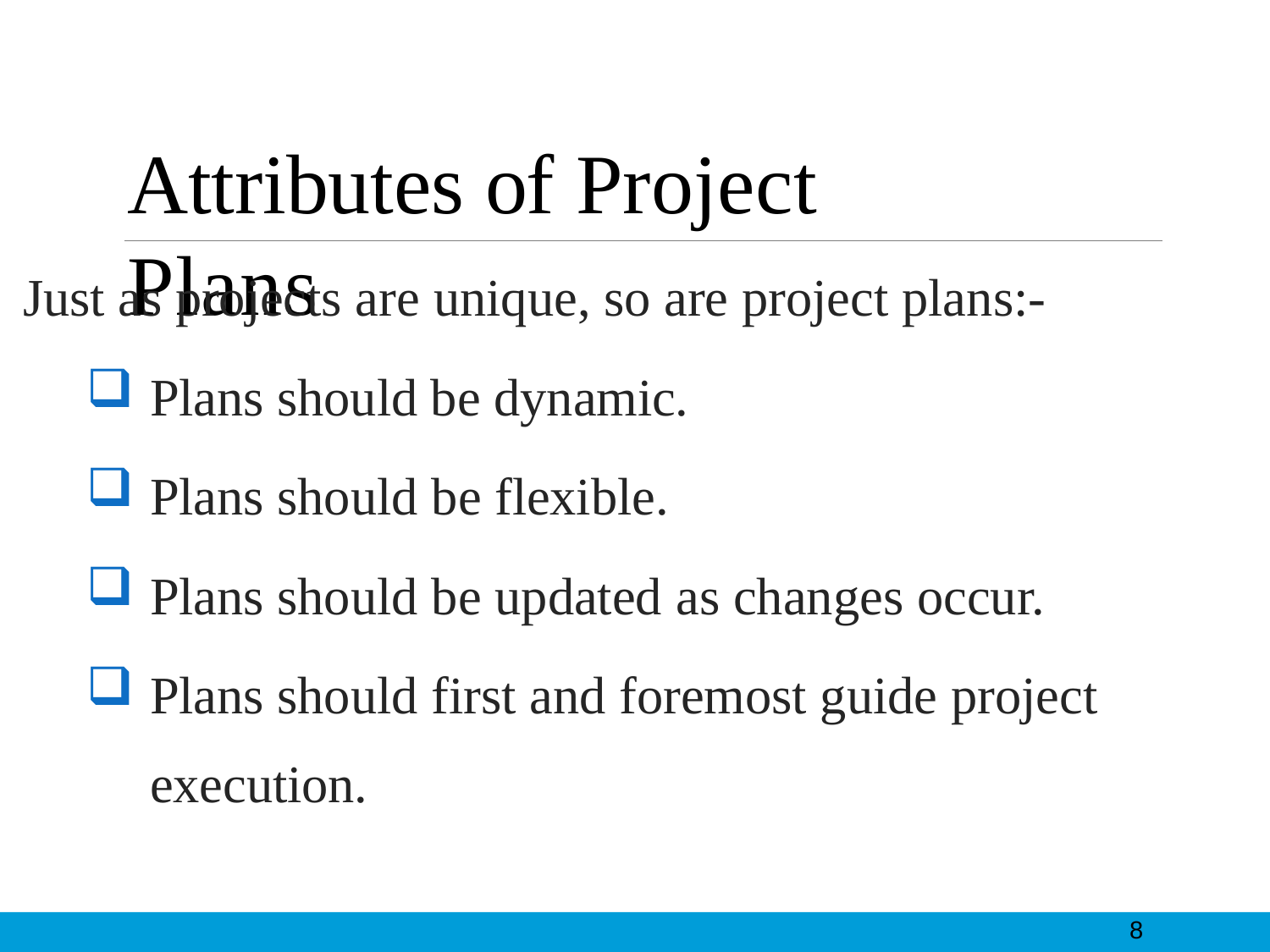

# Attributes of Project Plans
Just as projects are unique, so are project plans:-
Plans should be dynamic.
Plans should be flexible.
Plans should be updated as changes occur.
Plans should first and foremost guide project  execution.

8